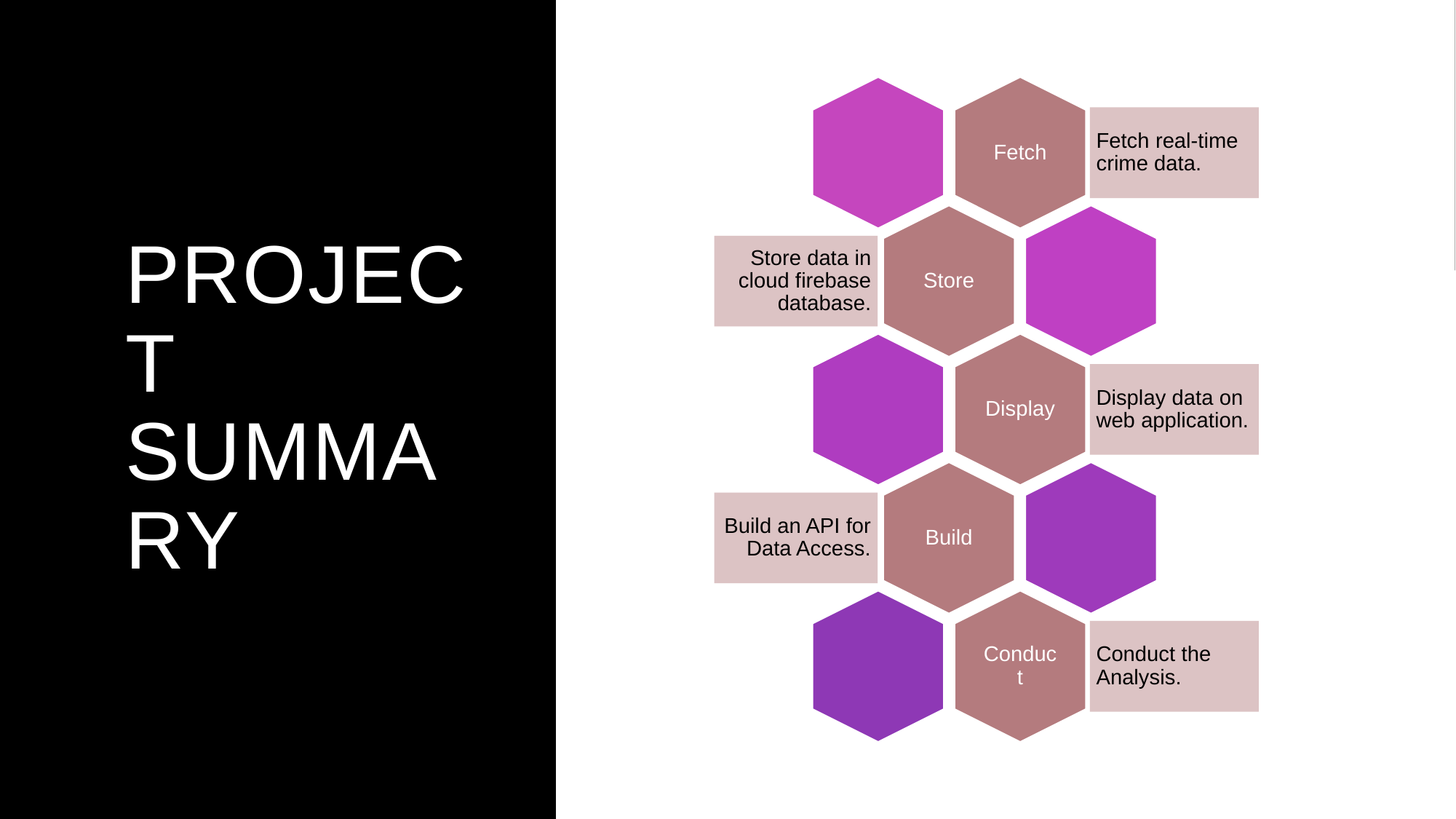

Fetch
Fetch real-time crime data.

Store
Store data in cloud firebase database.

Display
Display data on web application.

Build
Build an API for Data Access.

Conduct
Conduct the Analysis.

# Project summary